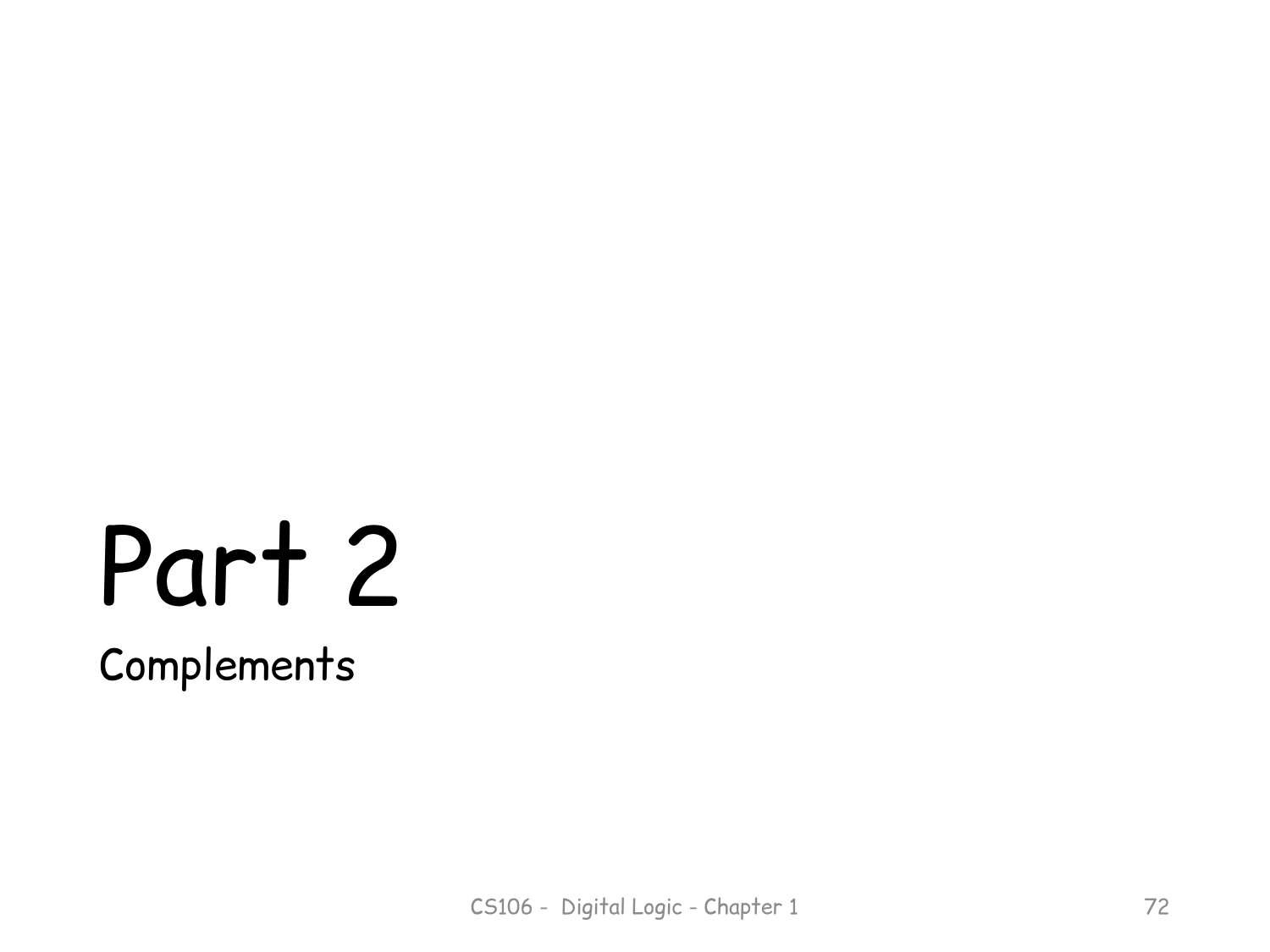

# Part 2
Complements
CS106 -  Digital Logic - Chapter 1
72